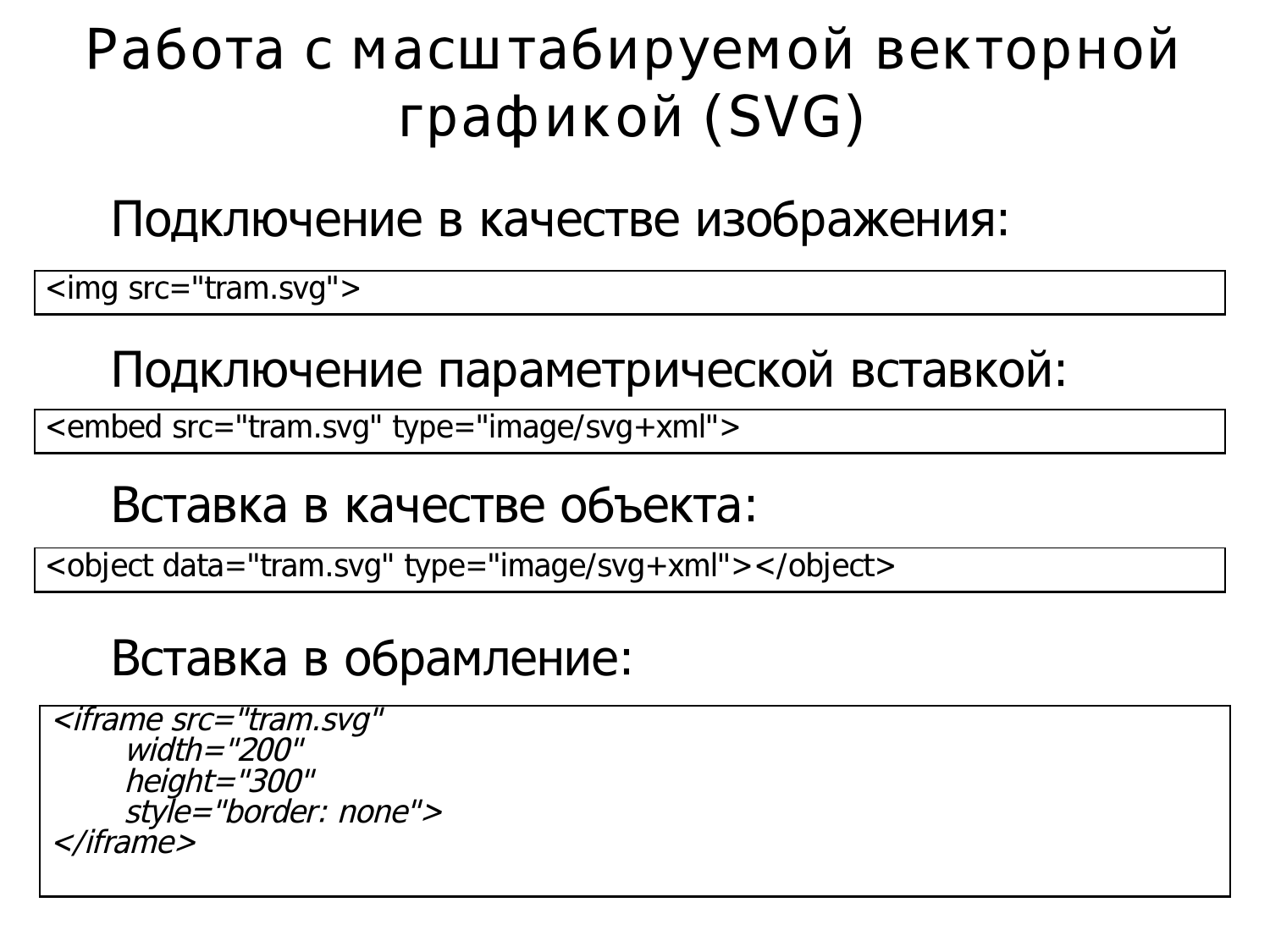

Работа с масштабируемой векторной графикой (SVG)
Подключение в качестве изображения:
| <img src="tram.svg"> |
| --- |
Подключение параметрической вставкой:
| <embed src="tram.svg" type="image/svg+xml"> |
| --- |
Вставка в качестве объекта:
| <object data="tram.svg" type="image/svg+xml"></object> |
| --- |
Вставка в обрамление:
| <iframe src="tram.svg" width="200" height="300" style="border: none"> </iframe> |
| --- |